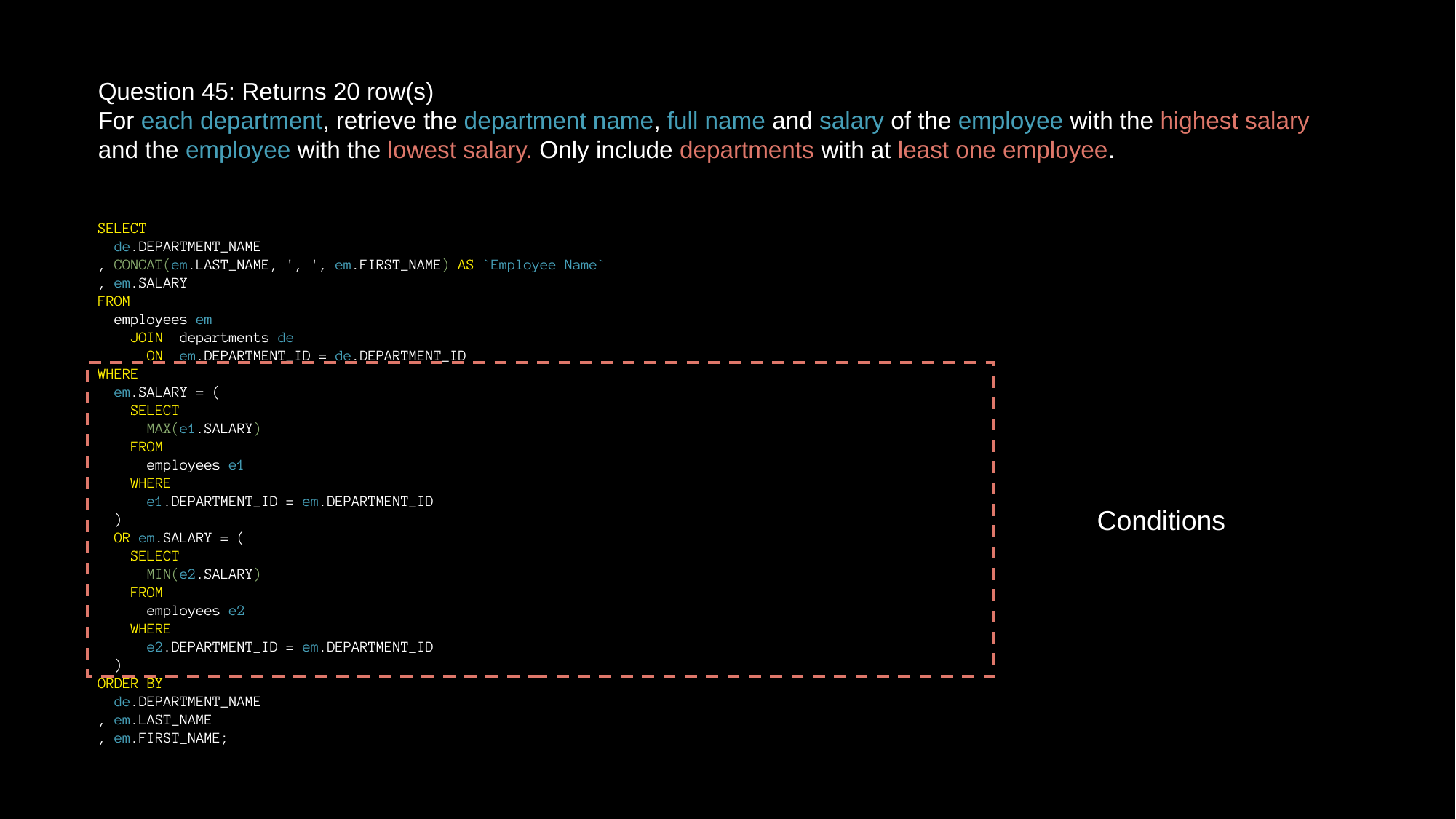

Question 45: Returns 20 row(s)
For each department, retrieve the department name, full name and salary of the employee with the highest salary and the employee with the lowest salary. Only include departments with at least one employee.
SELECT
  de.DEPARTMENT_NAME
, CONCAT(em.LAST_NAME, ', ', em.FIRST_NAME) AS `Employee Name`
, em.SALARY
FROM
  employees em
    JOIN  departments de
      ON  em.DEPARTMENT_ID = de.DEPARTMENT_ID
WHERE
  em.SALARY = (
    SELECT
      MAX(e1.SALARY)
    FROM
      employees e1
    WHERE
      e1.DEPARTMENT_ID = em.DEPARTMENT_ID
  )
  OR em.SALARY = (
    SELECT
      MIN(e2.SALARY)
    FROM
      employees e2
    WHERE
      e2.DEPARTMENT_ID = em.DEPARTMENT_ID
  )
ORDER BY
  de.DEPARTMENT_NAME
, em.LAST_NAME
, em.FIRST_NAME;

Conditions